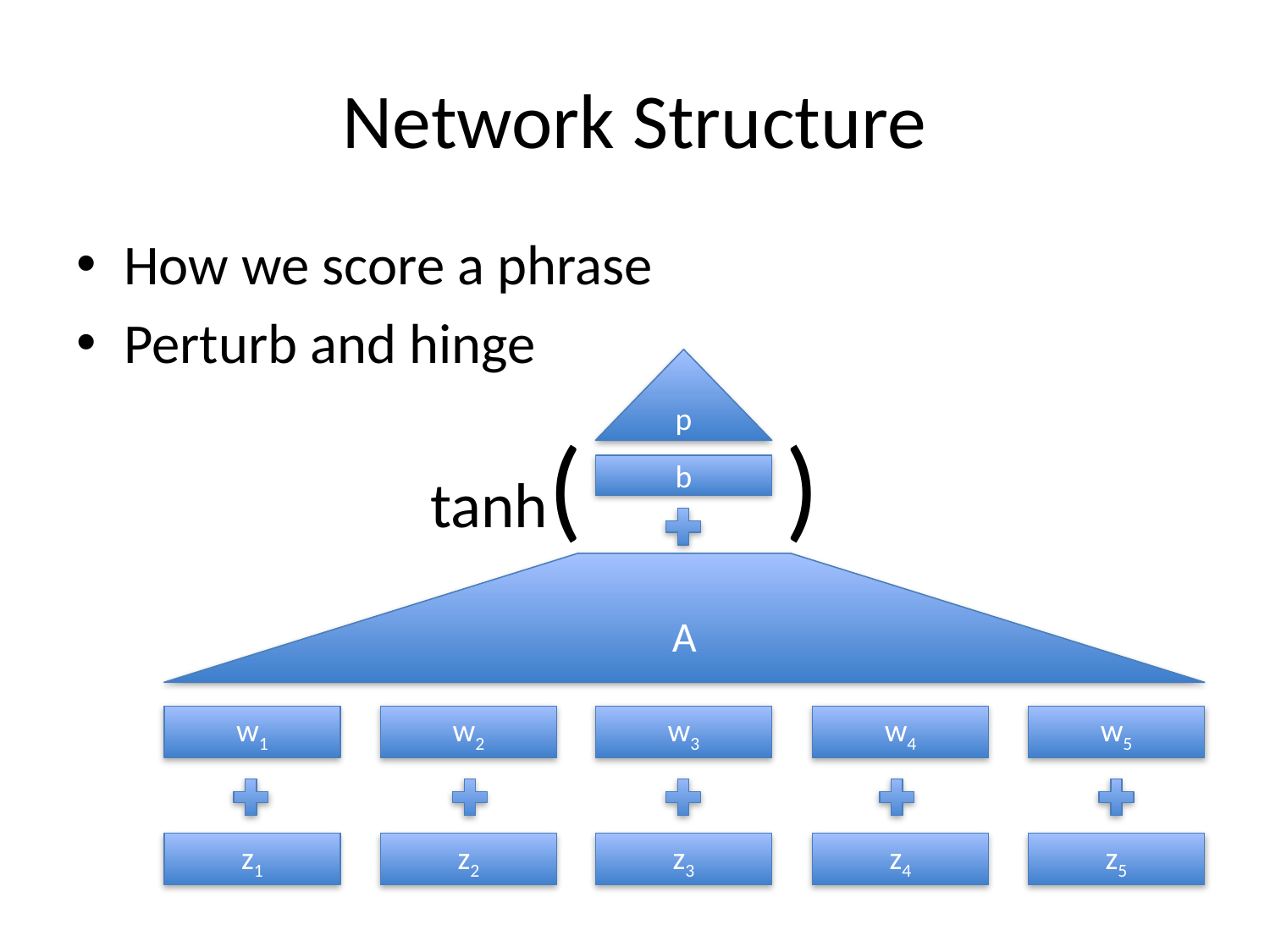

# Network Structure
How we score a phrase
Perturb and hinge
p
tanh(        )
b

A
w1
w2
w3
w4
w5

z1
z2
z3
z4
z5